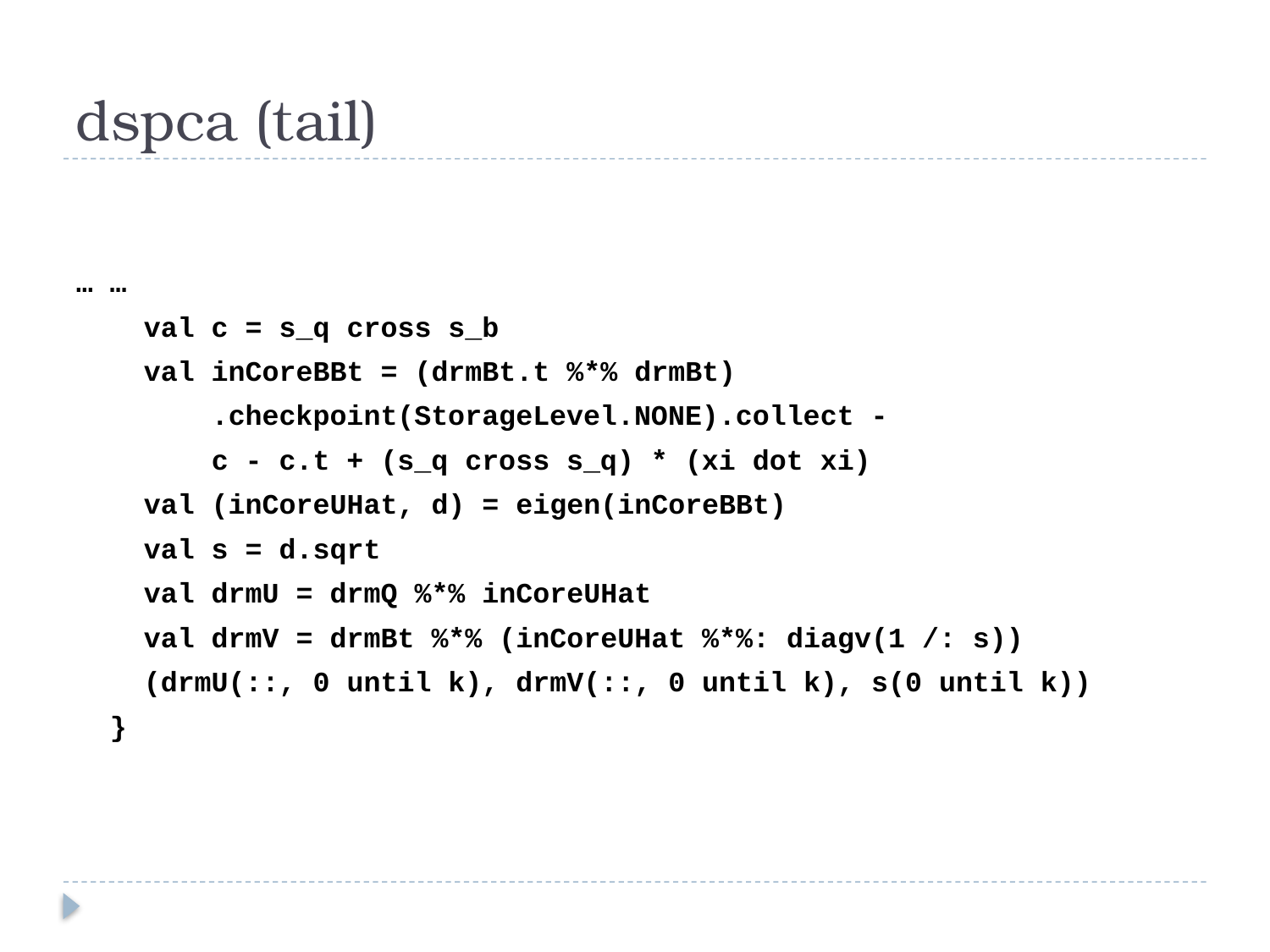

# dspca (tail)

… …
    val c = s_q cross s_b
    val inCoreBBt = (drmBt.t %*% drmBt)
        .checkpoint(StorageLevel.NONE).collect -
        c - c.t + (s_q cross s_q) * (xi dot xi)
    val (inCoreUHat, d) = eigen(inCoreBBt)
    val s = d.sqrt
    val drmU = drmQ %*% inCoreUHat
    val drmV = drmBt %*% (inCoreUHat %*%: diagv(1 /: s))
    (drmU(::, 0 until k), drmV(::, 0 until k), s(0 until k))
  }